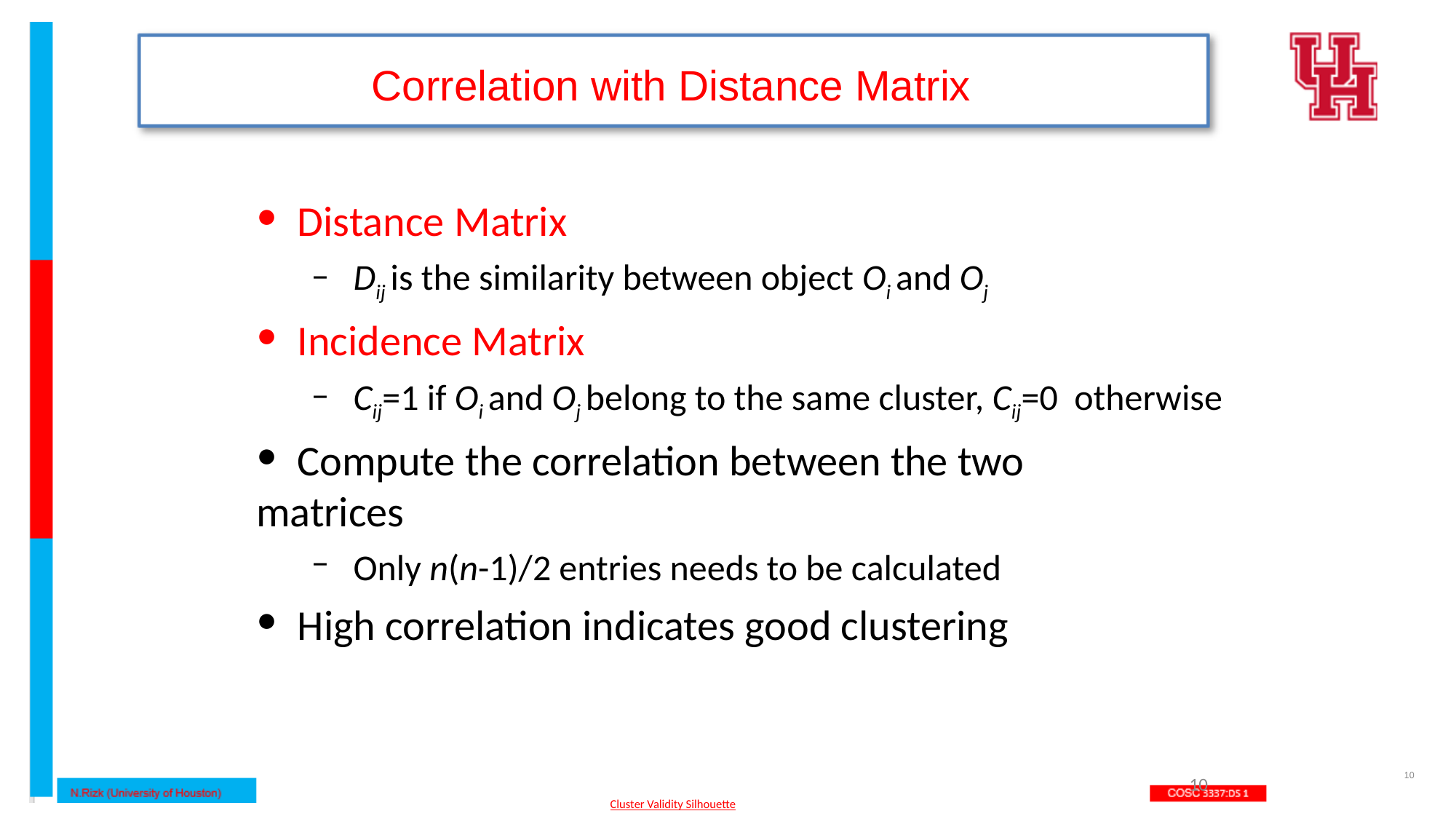

# Correlation with Distance Matrix
Distance Matrix
Dij is the similarity between object Oi and Oj
Incidence Matrix
Cij=1 if Oi and Oj belong to the same cluster, Cij=0  otherwise
Compute the correlation between the two
matrices
Only n(n-1)/2 entries needs to be calculated
High correlation indicates good clustering
10
10
Cluster Validity Silhouette